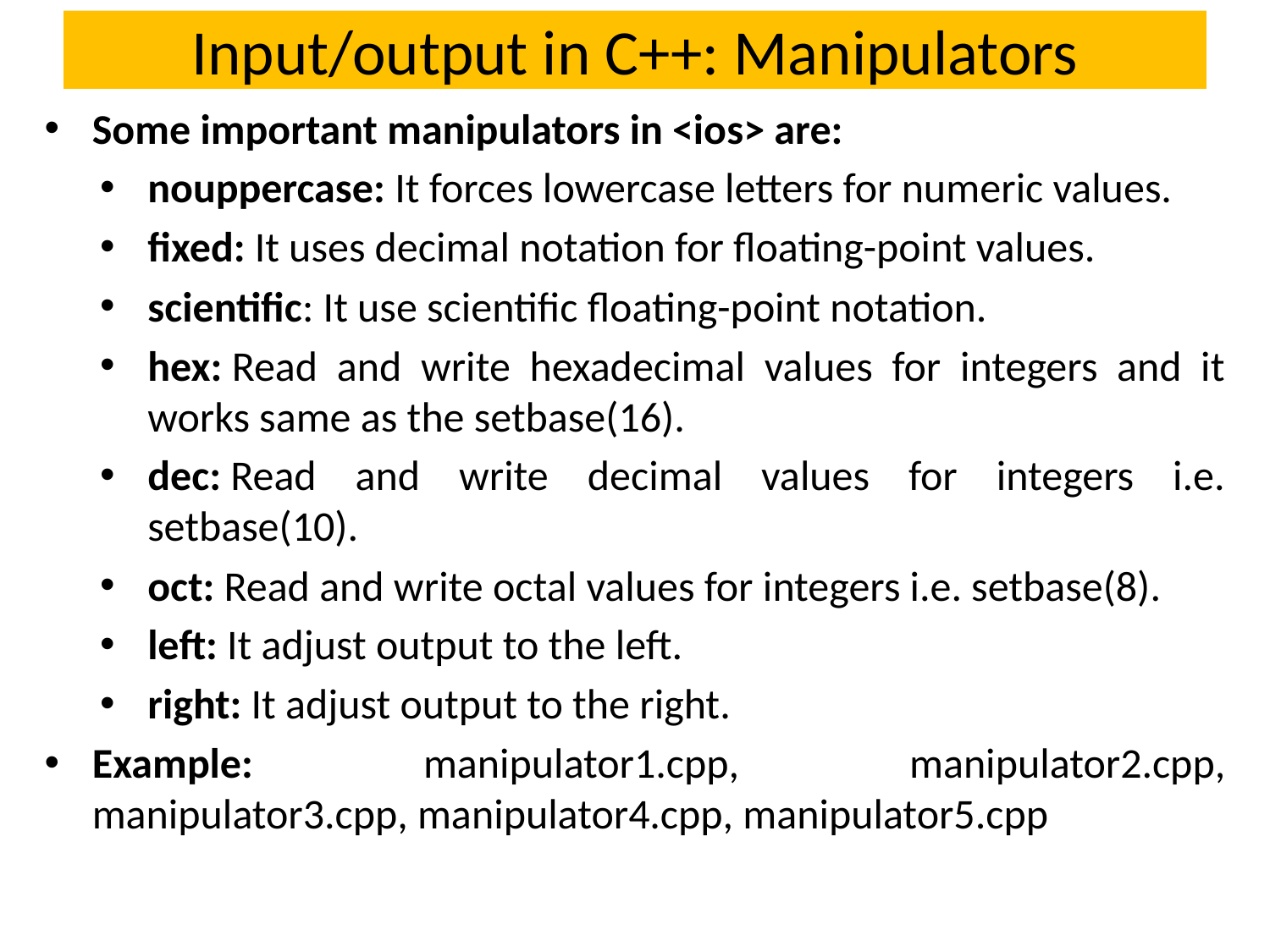

# Input/output in C++: Manipulators
Some important manipulators in <ios> are:
nouppercase: It forces lowercase letters for numeric values.
fixed: It uses decimal notation for floating-point values.
scientific: It use scientific floating-point notation.
hex: Read and write hexadecimal values for integers and it works same as the setbase(16).
dec: Read and write decimal values for integers i.e. setbase(10).
oct: Read and write octal values for integers i.e. setbase(8).
left: It adjust output to the left.
right: It adjust output to the right.
Example: manipulator1.cpp, manipulator2.cpp, manipulator3.cpp, manipulator4.cpp, manipulator5.cpp